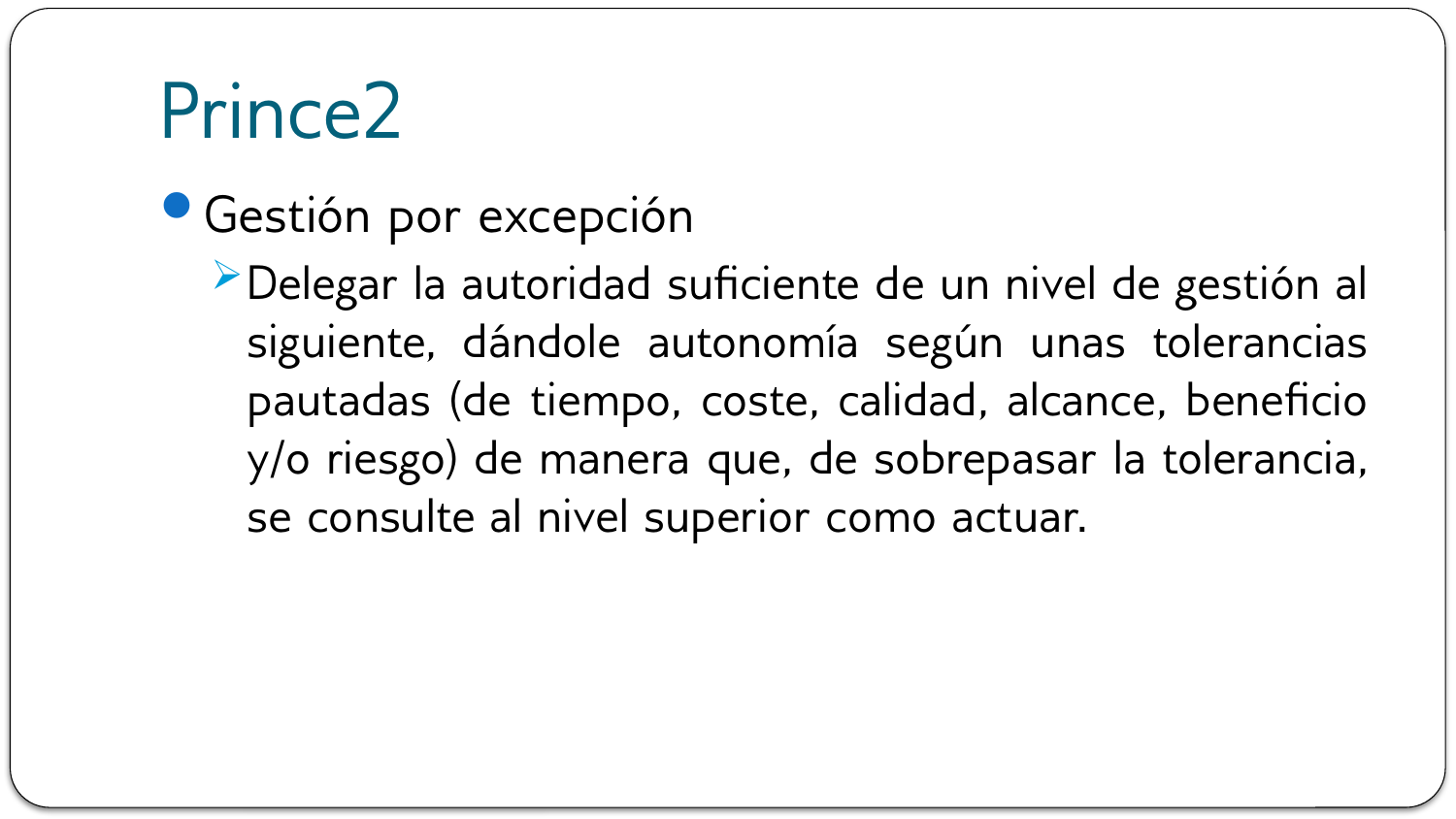

# Prince2
Gestión por excepción
Delegar la autoridad suficiente de un nivel de gestión al siguiente, dándole autonomía según unas tolerancias pautadas (de tiempo, coste, calidad, alcance, beneficio y/o riesgo) de manera que, de sobrepasar la tolerancia, se consulte al nivel superior como actuar.